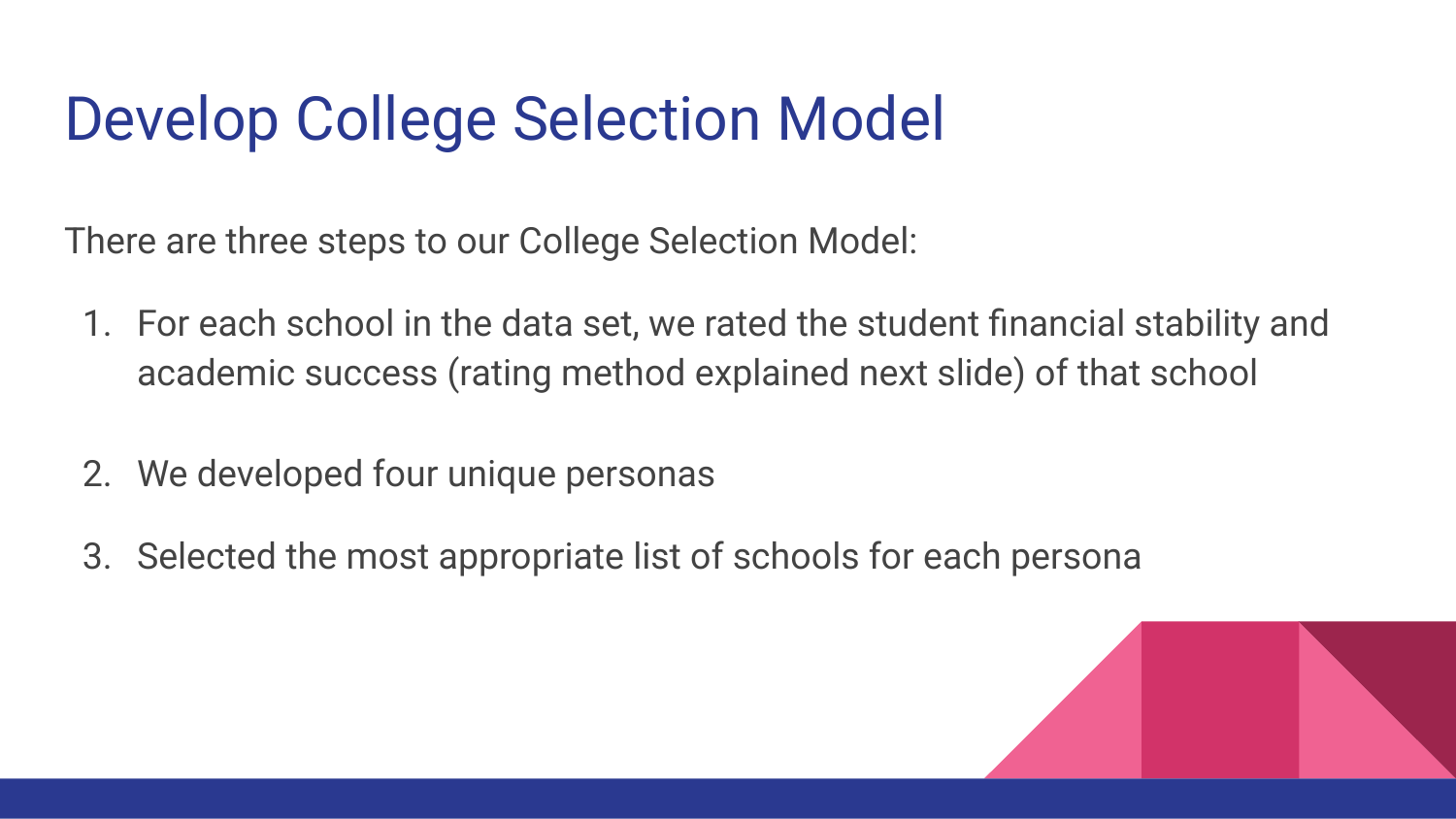

# Develop College Selection Model
There are three steps to our College Selection Model:
For each school in the data set, we rated the student financial stability and academic success (rating method explained next slide) of that school
We developed four unique personas
Selected the most appropriate list of schools for each persona